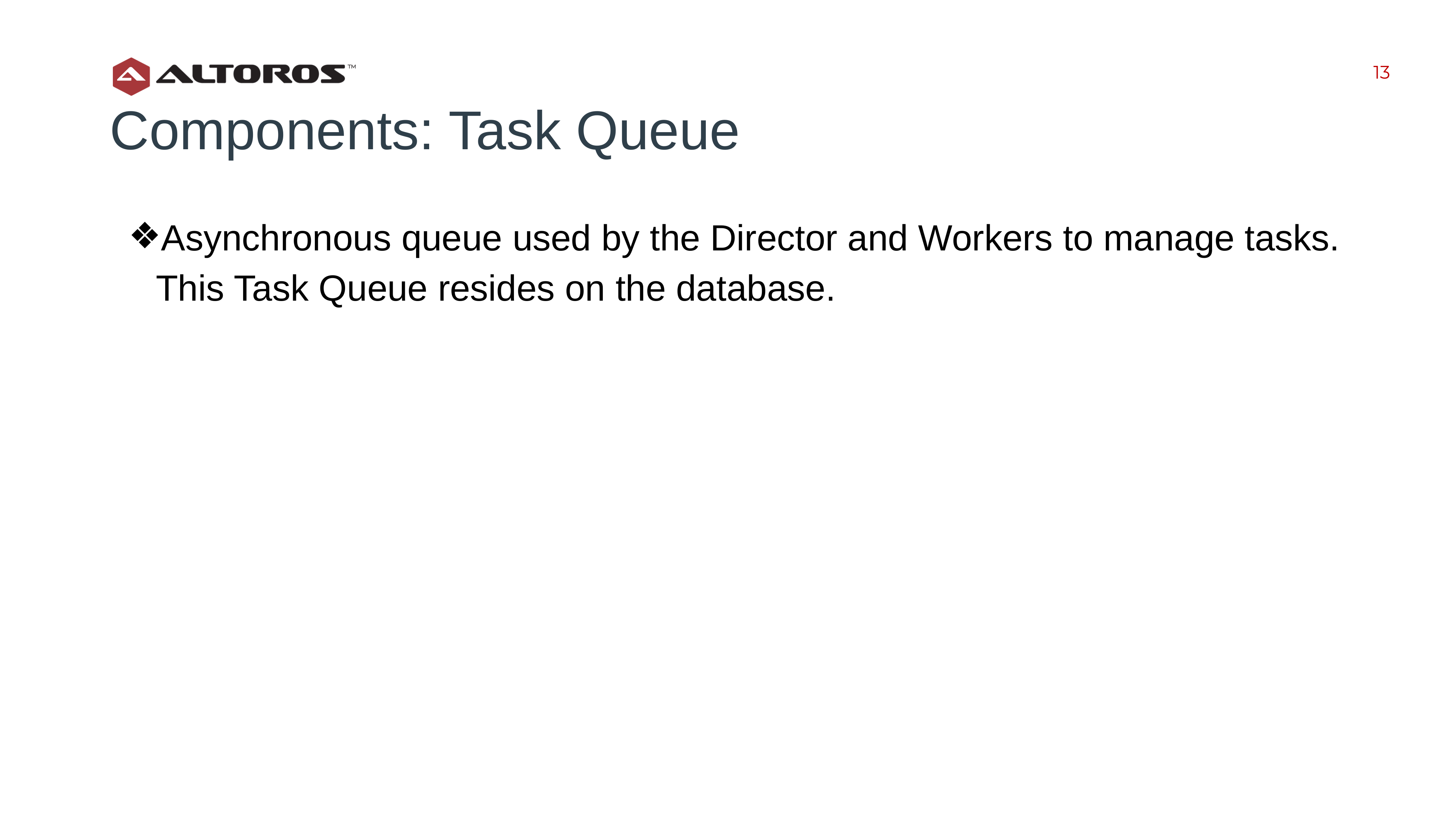

13
13
Components: Task Queue
Asynchronous queue used by the Director and Workers to manage tasks.
This Task Queue resides on the database.